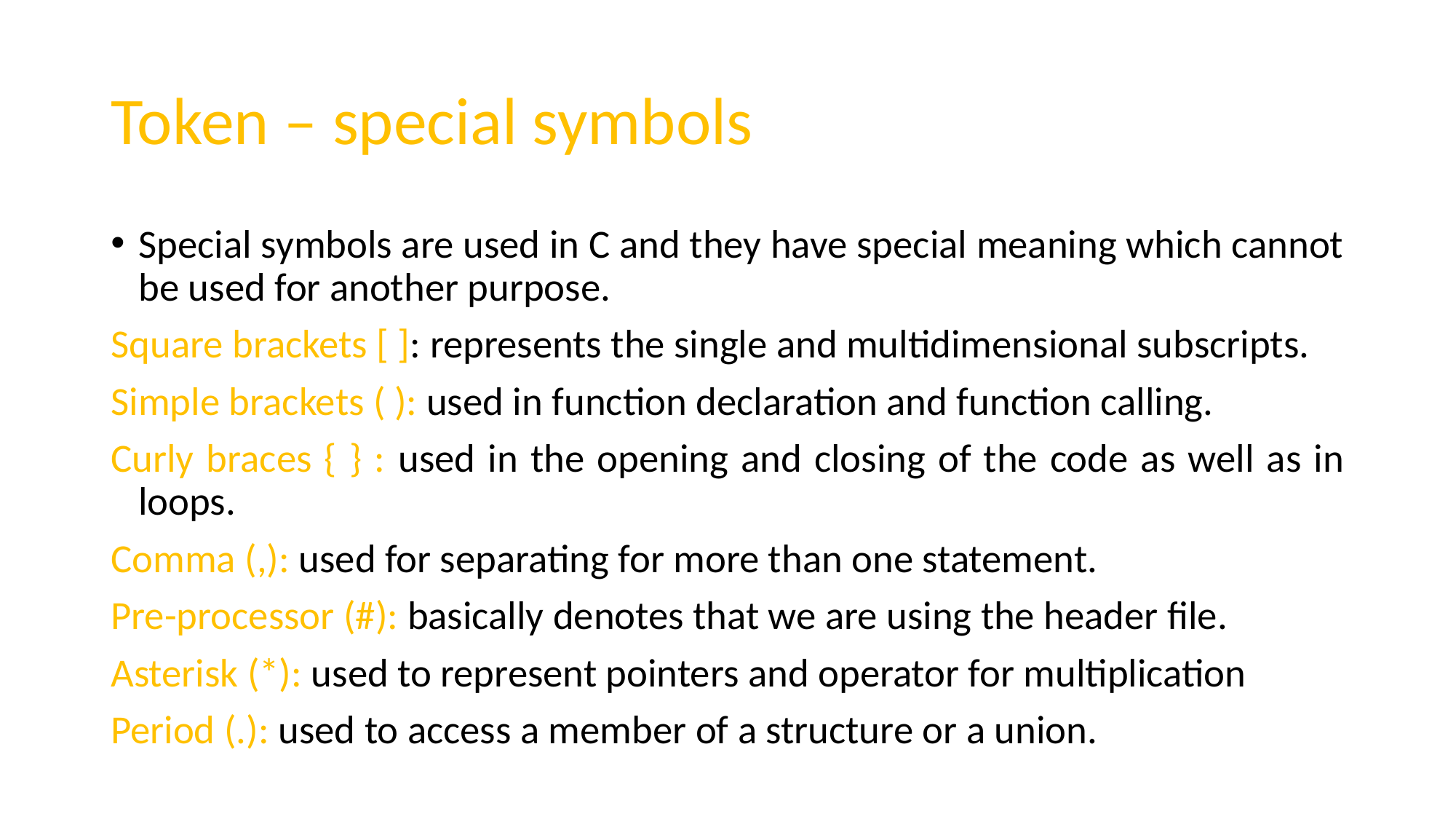

# Token – special symbols
Special symbols are used in C and they have special meaning which cannot be used for another purpose.
Square brackets [ ]: represents the single and multidimensional subscripts.
Simple brackets ( ): used in function declaration and function calling.
Curly braces { } : used in the opening and closing of the code as well as in loops.
Comma (,): used for separating for more than one statement.
Pre-processor (#): basically denotes that we are using the header file.
Asterisk (*): used to represent pointers and operator for multiplication
Period (.): used to access a member of a structure or a union.